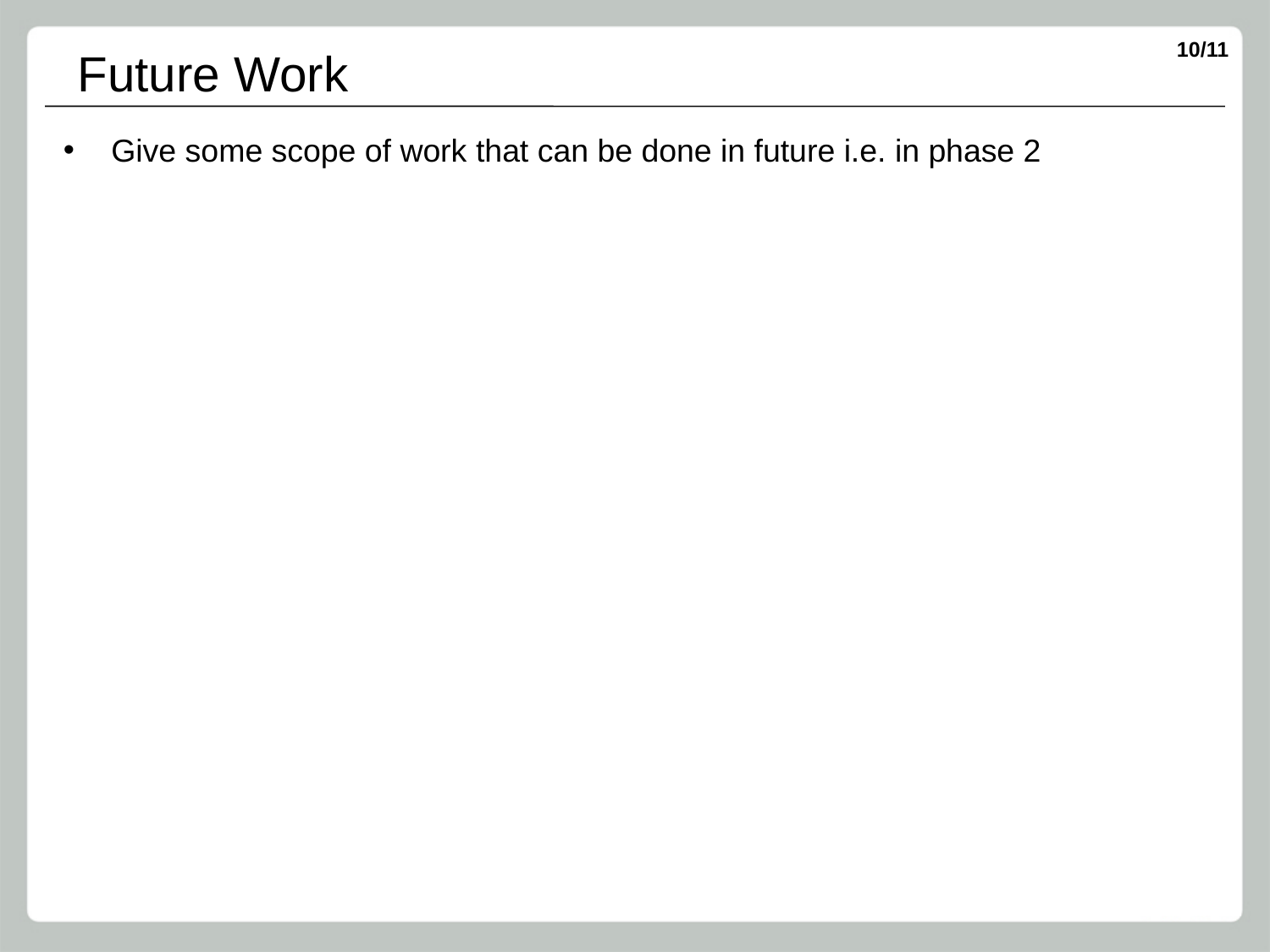

Future Work
Give some scope of work that can be done in future i.e. in phase 2